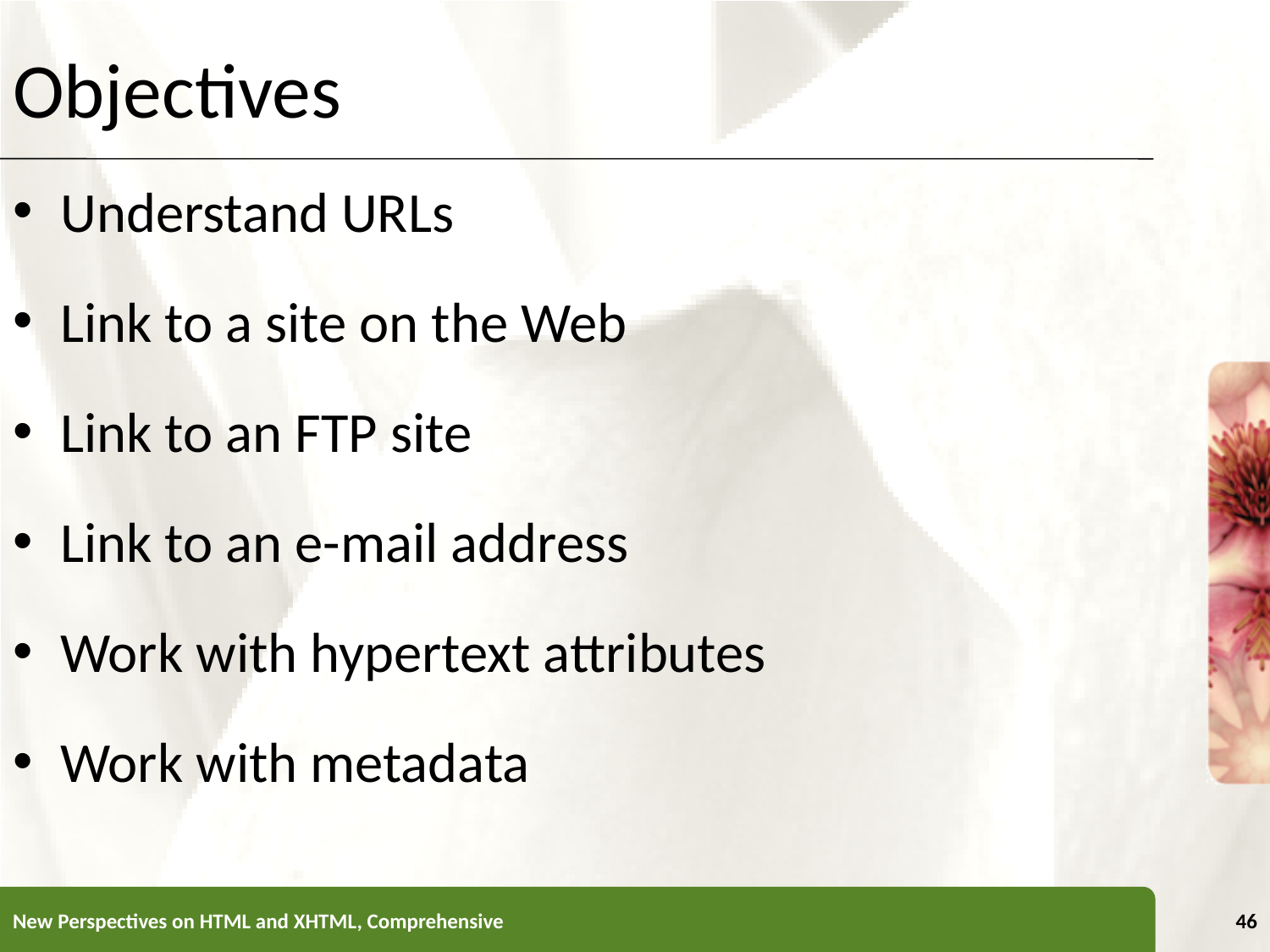

Objectives
Understand URLs
Link to a site on the Web
Link to an FTP site
Link to an e-mail address
Work with hypertext attributes
Work with metadata
New Perspectives on HTML and XHTML, Comprehensive
46